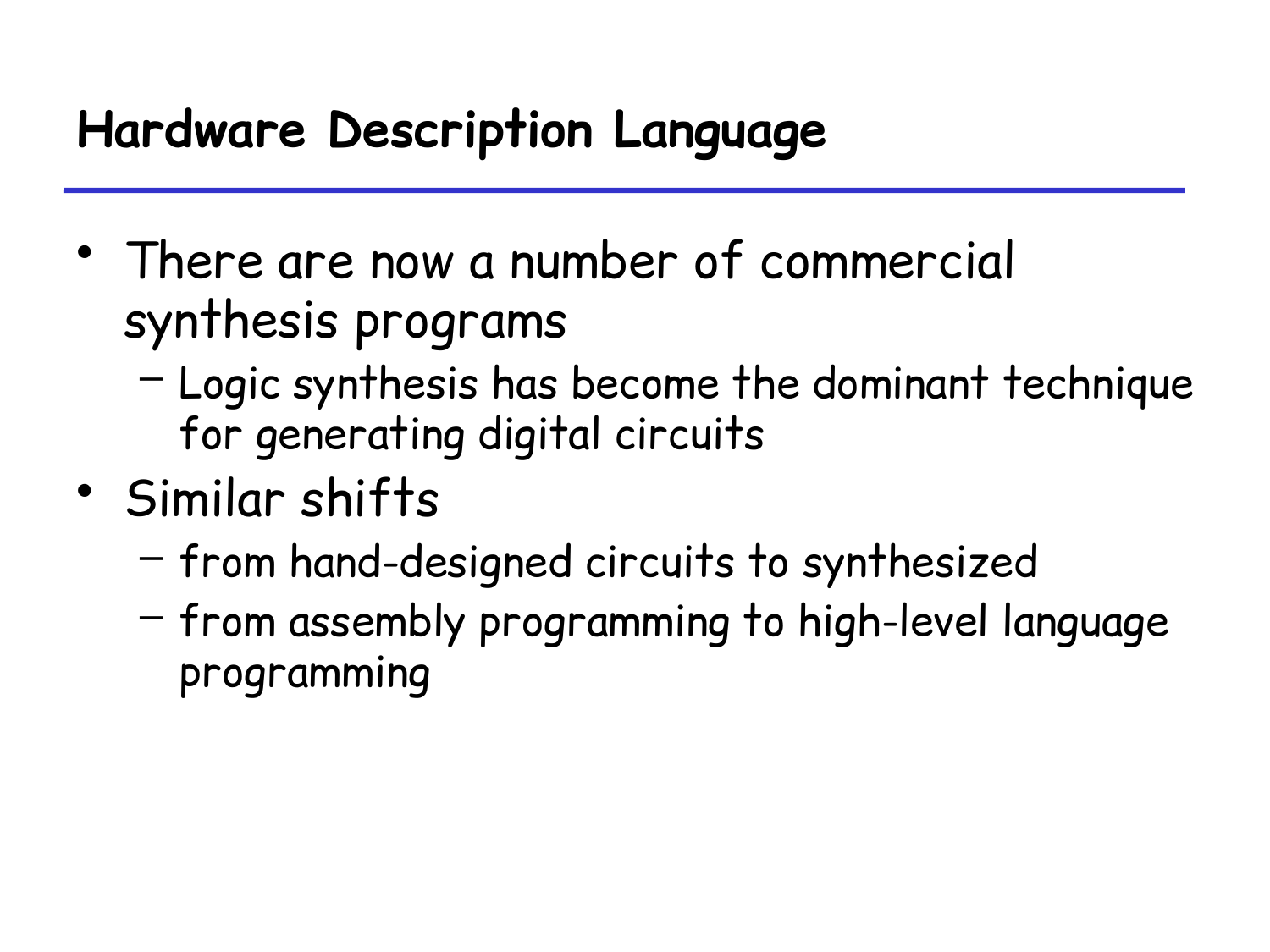

# Hardware Description Language
There are now a number of commercial synthesis programs
Logic synthesis has become the dominant technique for generating digital circuits
Similar shifts
from hand-designed circuits to synthesized
from assembly programming to high-level language programming